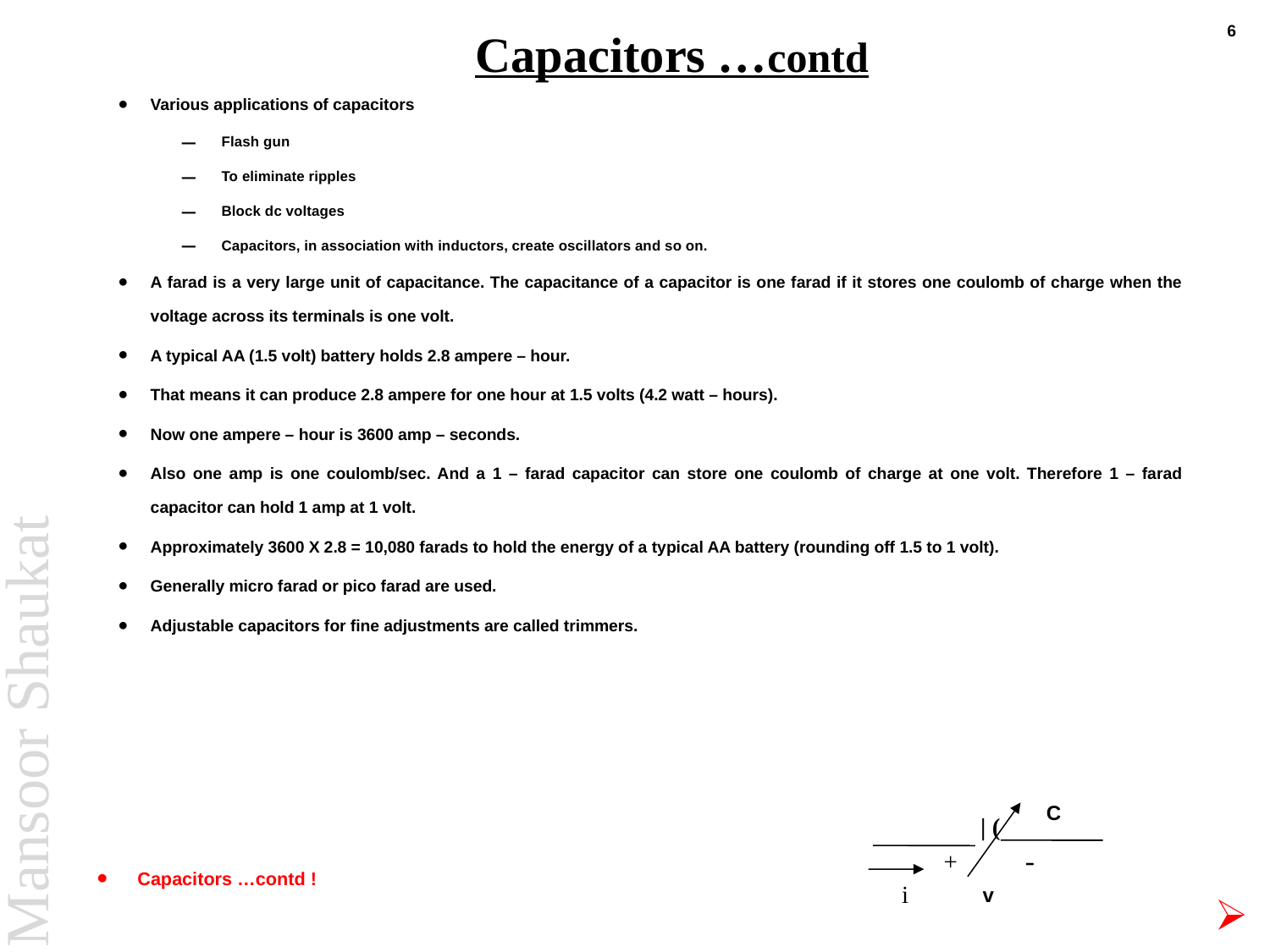

6
# Capacitors …contd
Various applications of capacitors
Flash gun
To eliminate ripples
Block dc voltages
Capacitors, in association with inductors, create oscillators and so on.
A farad is a very large unit of capacitance. The capacitance of a capacitor is one farad if it stores one coulomb of charge when the voltage across its terminals is one volt.
A typical AA (1.5 volt) battery holds 2.8 ampere – hour.
That means it can produce 2.8 ampere for one hour at 1.5 volts (4.2 watt – hours).
Now one ampere – hour is 3600 amp – seconds.
Also one amp is one coulomb/sec. And a 1 – farad capacitor can store one coulomb of charge at one volt. Therefore 1 – farad capacitor can hold 1 amp at 1 volt.
Approximately 3600 X 2.8 = 10,080 farads to hold the energy of a typical AA battery (rounding off 1.5 to 1 volt).
Generally micro farad or pico farad are used.
Adjustable capacitors for fine adjustments are called trimmers.

C
 | (

-
+

i

v
Capacitors …contd !